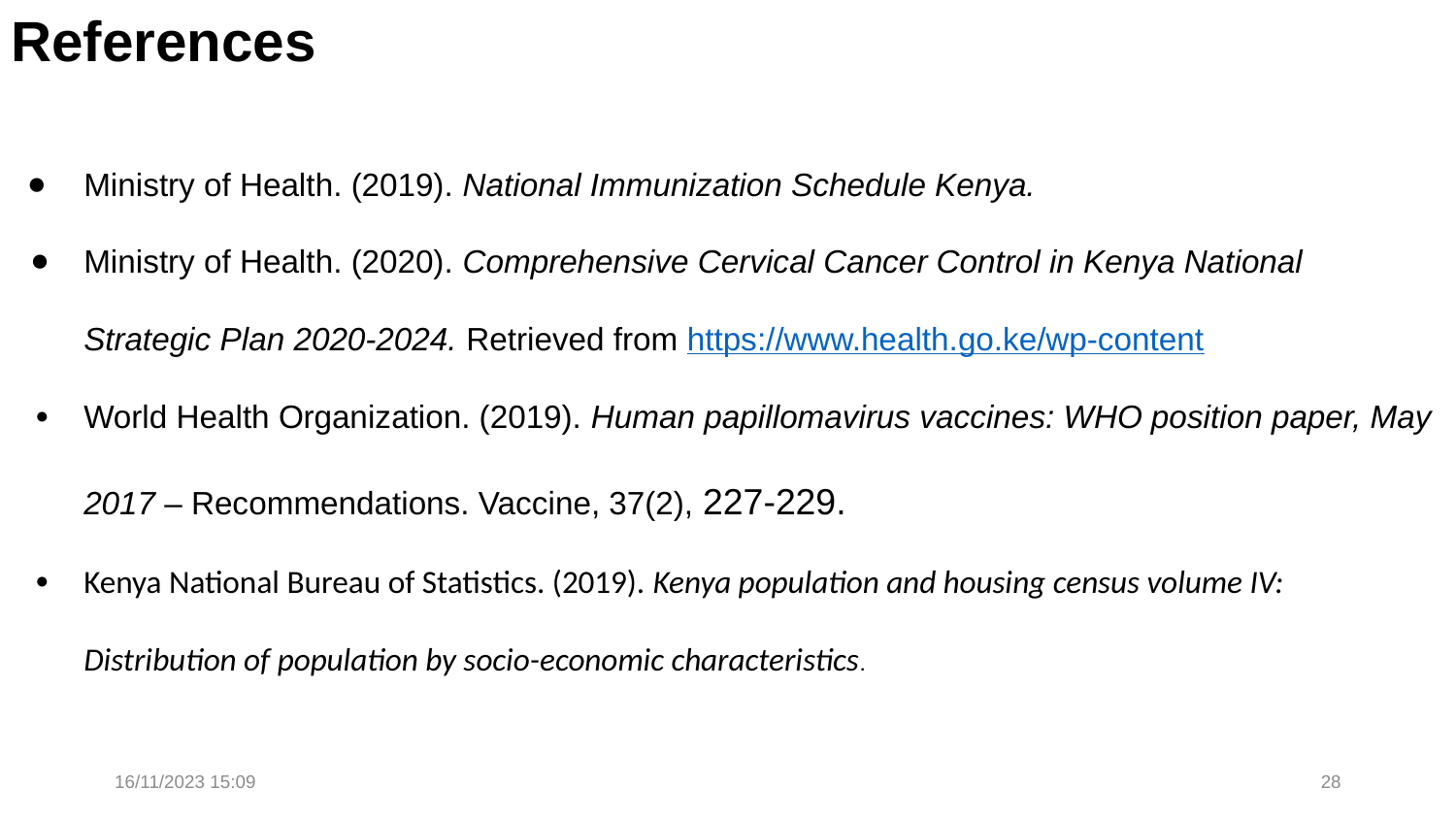

# References
Ministry of Health. (2019). National Immunization Schedule Kenya.
Ministry of Health. (2020). Comprehensive Cervical Cancer Control in Kenya National 	Strategic Plan 2020-2024. Retrieved from https://www.health.go.ke/wp-content
World Health Organization. (2019). Human papillomavirus vaccines: WHO position paper, May 2017 – Recommendations. Vaccine, 37(2), 227-229.
Kenya National Bureau of Statistics. (2019). Kenya population and housing census volume IV: Distribution of population by socio-economic characteristics.

16/11/2023 15:09
28